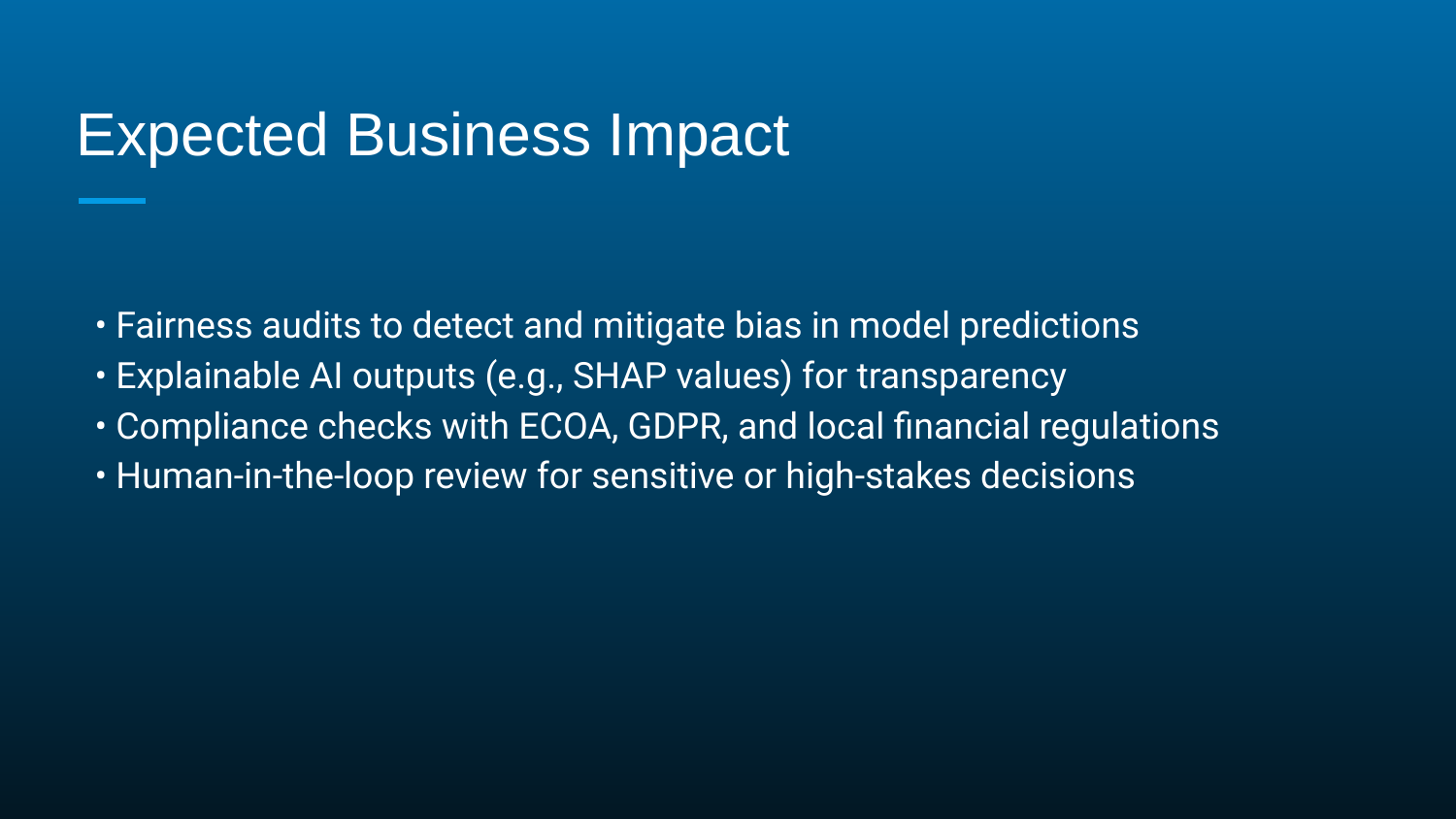

# Expected Business Impact

• Fairness audits to detect and mitigate bias in model predictions
• Explainable AI outputs (e.g., SHAP values) for transparency
• Compliance checks with ECOA, GDPR, and local financial regulations
• Human-in-the-loop review for sensitive or high-stakes decisions